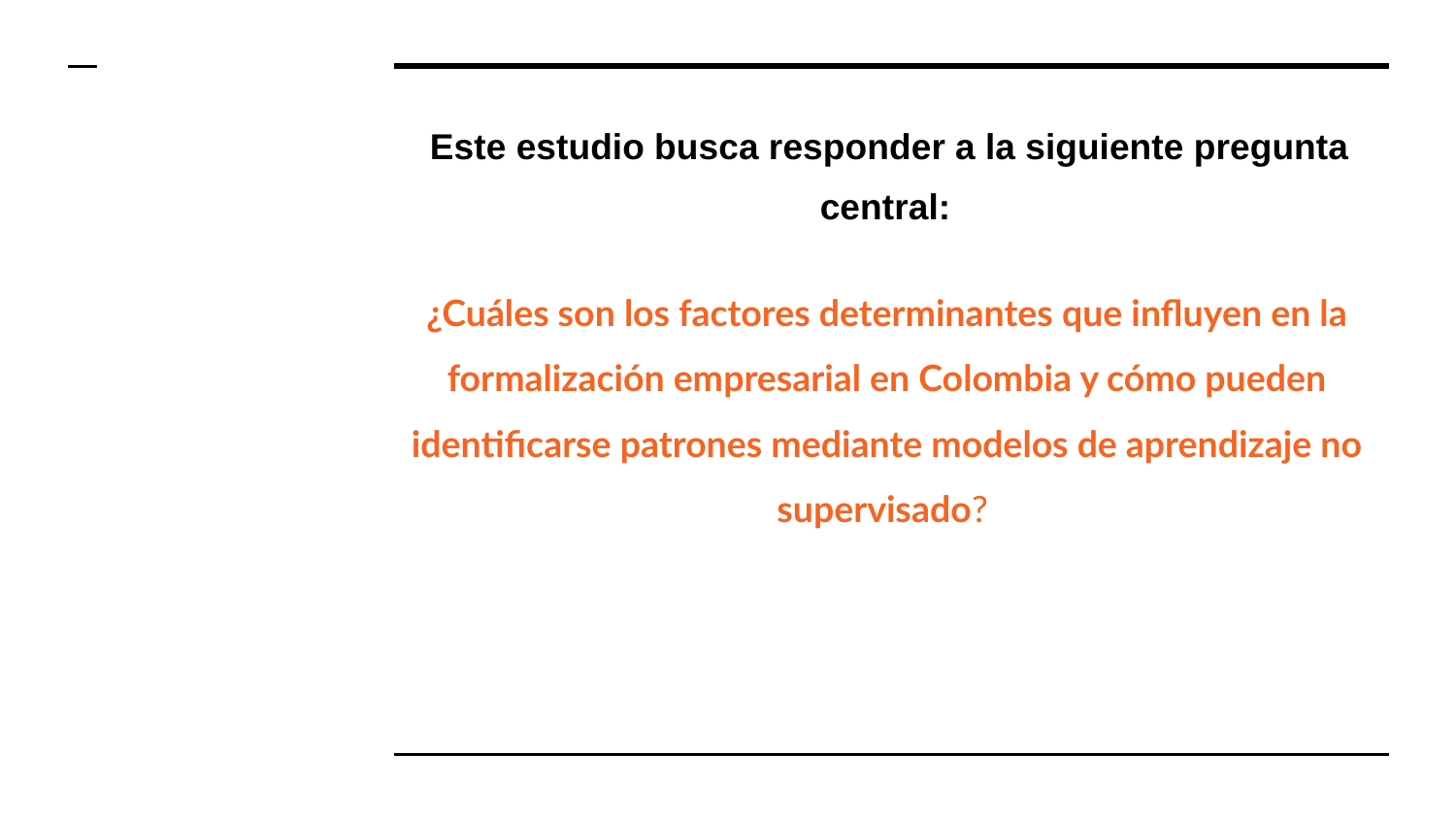

# Este estudio busca responder a la siguiente pregunta central:
¿Cuáles son los factores determinantes que influyen en la formalización empresarial en Colombia y cómo pueden identificarse patrones mediante modelos de aprendizaje no supervisado?